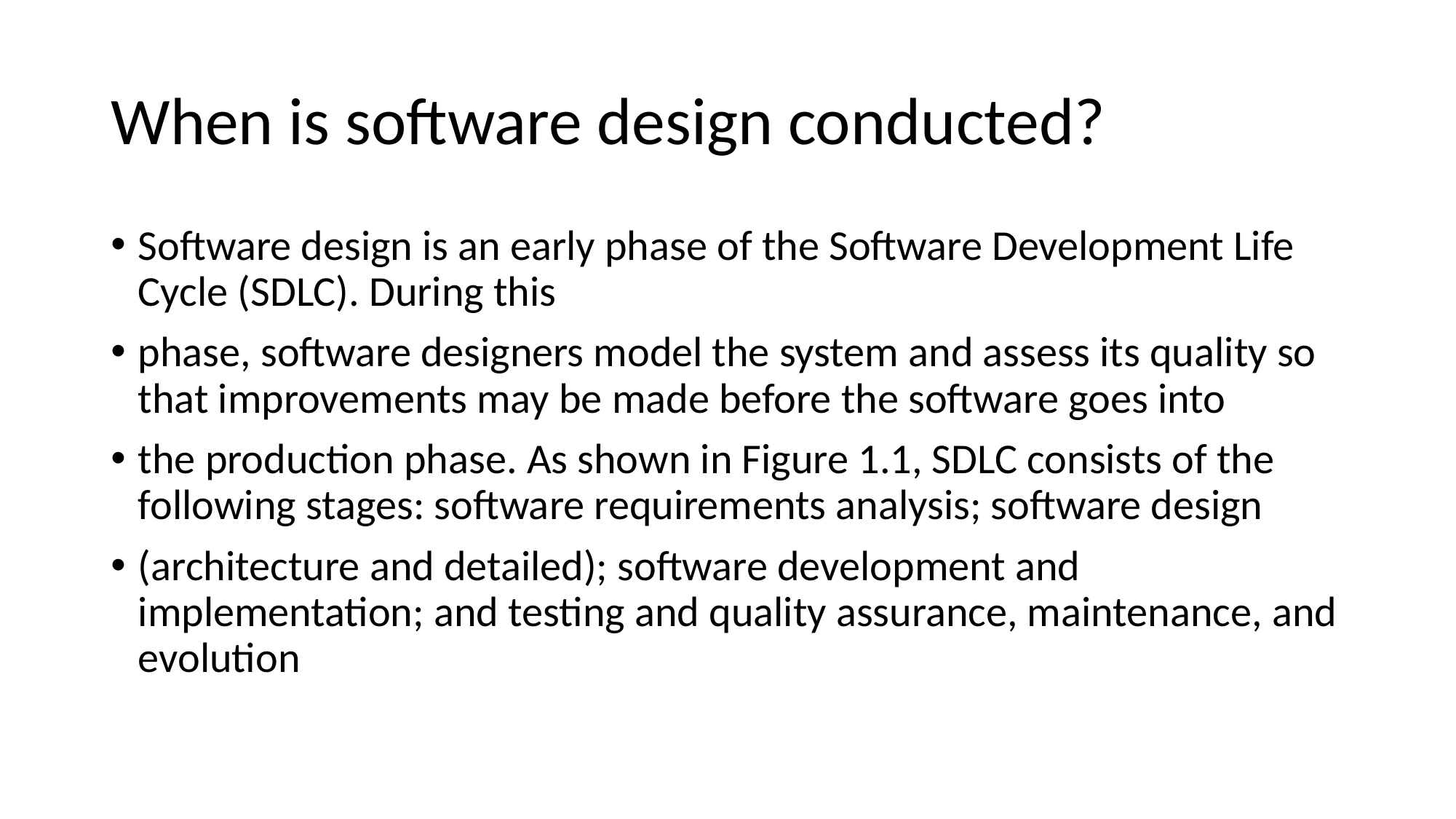

# When is software design conducted?
Software design is an early phase of the Software Development Life Cycle (SDLC). During this
phase, software designers model the system and assess its quality so that improvements may be made before the software goes into
the production phase. As shown in Figure 1.1, SDLC consists of the following stages: software requirements analysis; software design
(architecture and detailed); software development and implementation; and testing and quality assurance, maintenance, and evolution